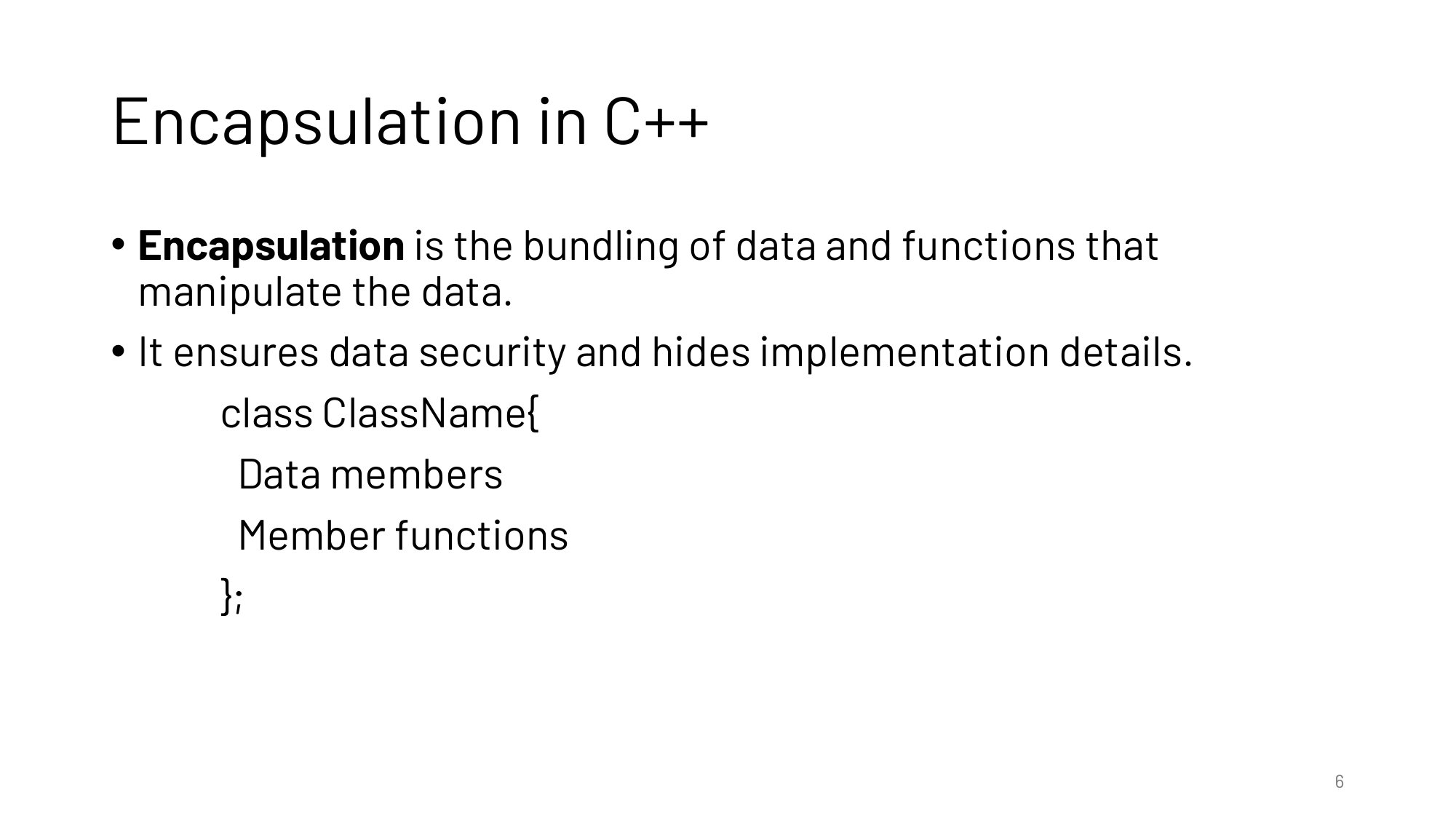

# Encapsulation in C++
Encapsulation is the bundling of data and functions that manipulate the data.
It ensures data security and hides implementation details.
	class ClassName{
  	  Data members
  	  Member functions
	};
6